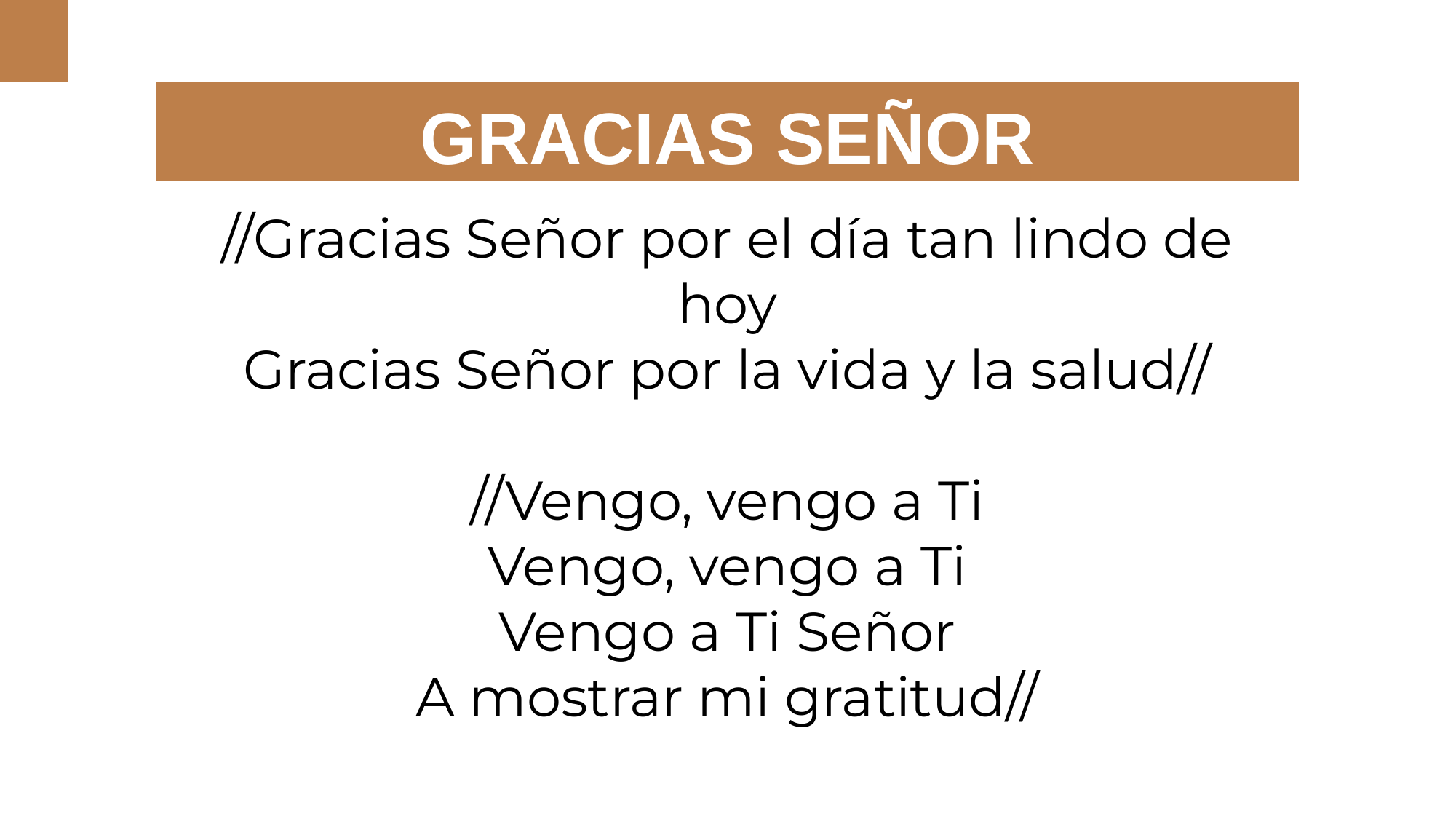

GRACIAS SEÑOR
//Gracias Señor por el día tan lindo de hoy
Gracias Señor por la vida y la salud//

//Vengo, vengo a Ti
Vengo, vengo a Ti
Vengo a Ti Señor
A mostrar mi gratitud//